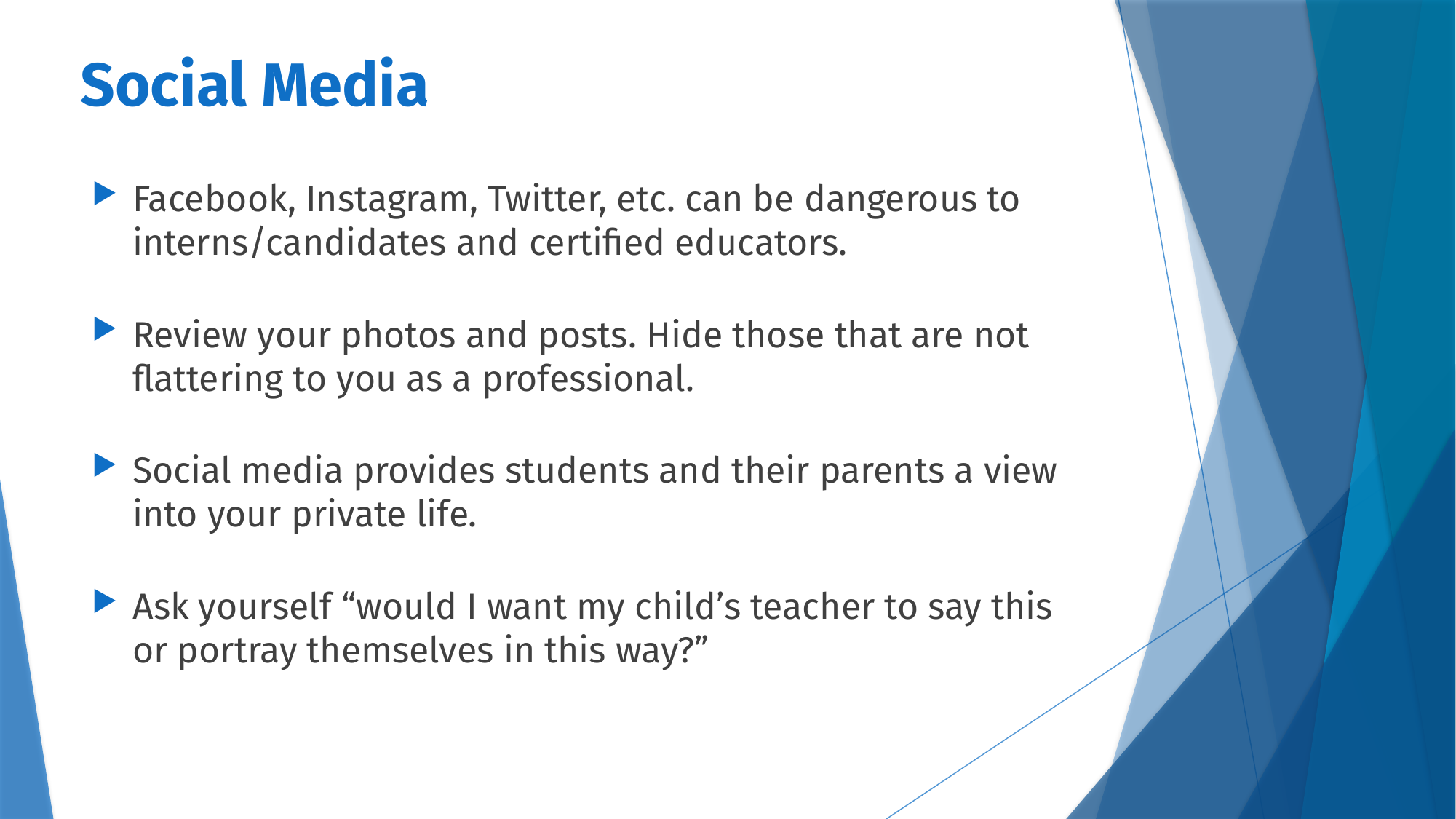

# Social Media
Facebook, Instagram, Twitter, etc. can be dangerous to interns/candidates and certified educators.

Review your photos and posts. Hide those that are not flattering to you as a professional.

Social media provides students and their parents a view into your private life.

Ask yourself “would I want my child’s teacher to say this or portray themselves in this way?”